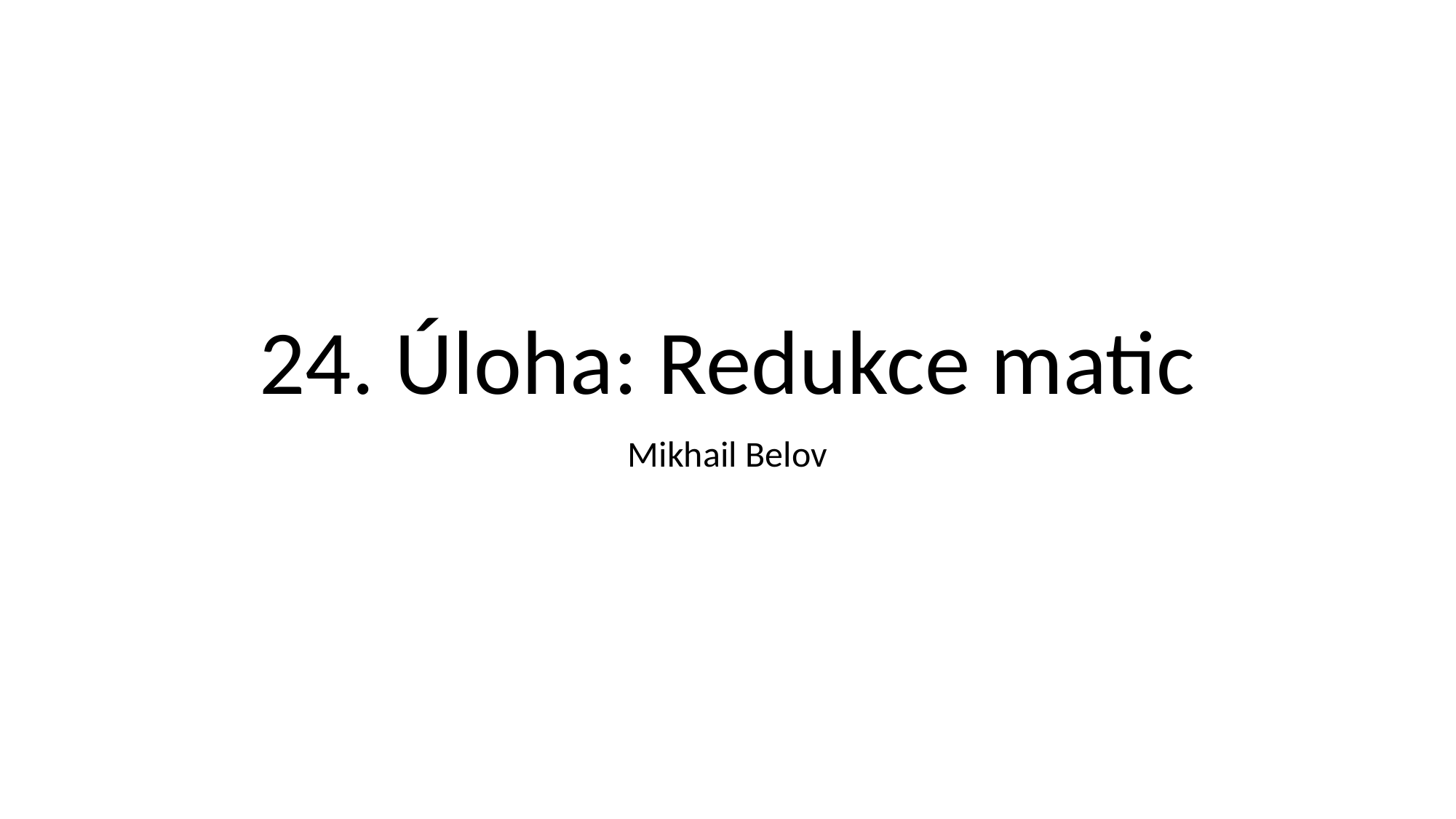

# 24. Úloha: Redukce matic
Mikhail Belov